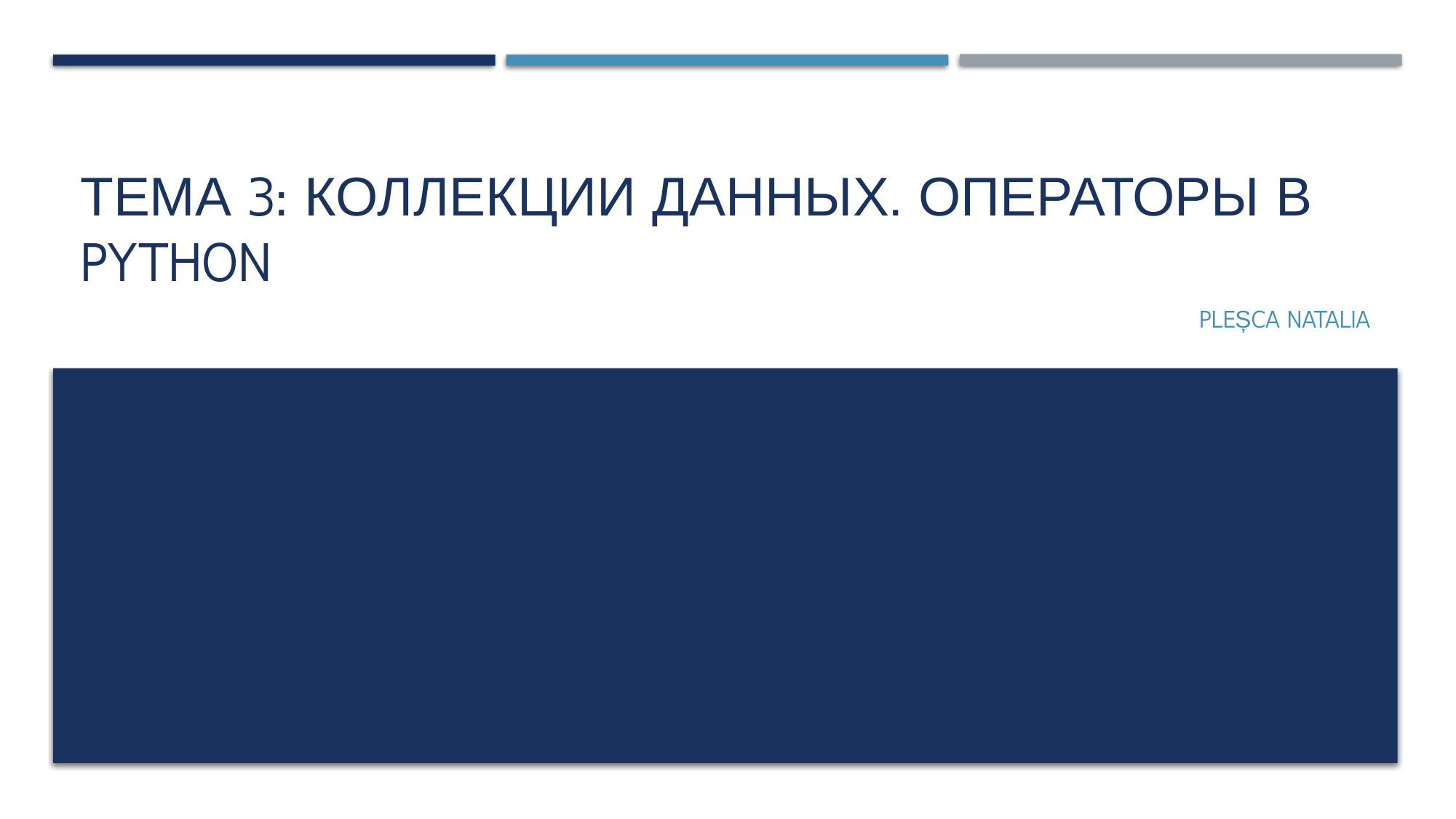

# Тема 3: Коллекции данных. операторы в python
Pleșca Natalia